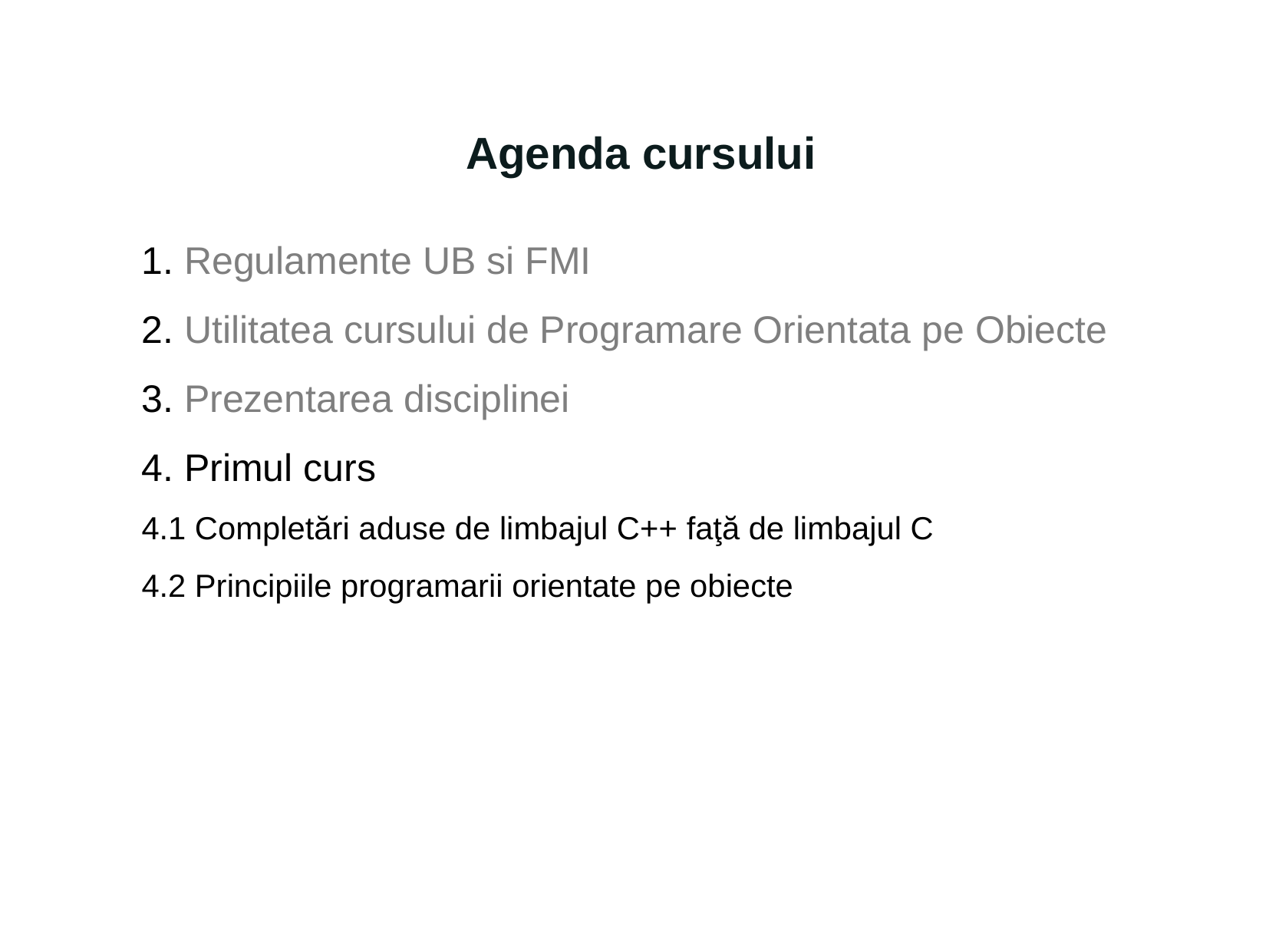

Agenda cursului
 Regulamente UB si FMI
 Utilitatea cursului de Programare Orientata pe Obiecte
 Prezentarea disciplinei
 Primul curs
4.1 Completări aduse de limbajul C++ faţă de limbajul C
4.2 Principiile programarii orientate pe obiecte